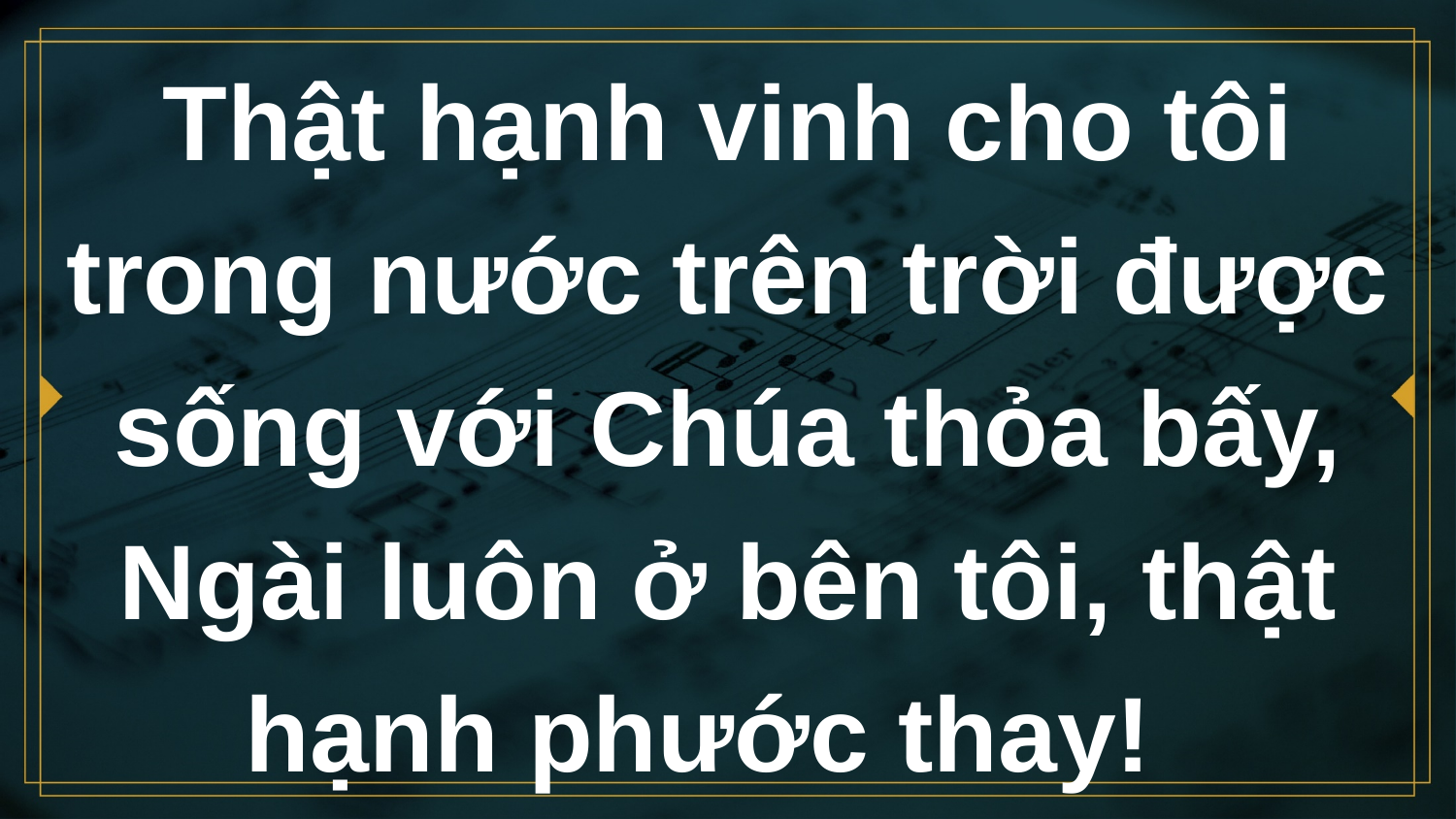

# Thật hạnh vinh cho tôi trong nước trên trời được sống với Chúa thỏa bấy, Ngài luôn ở bên tôi, thật hạnh phước thay!